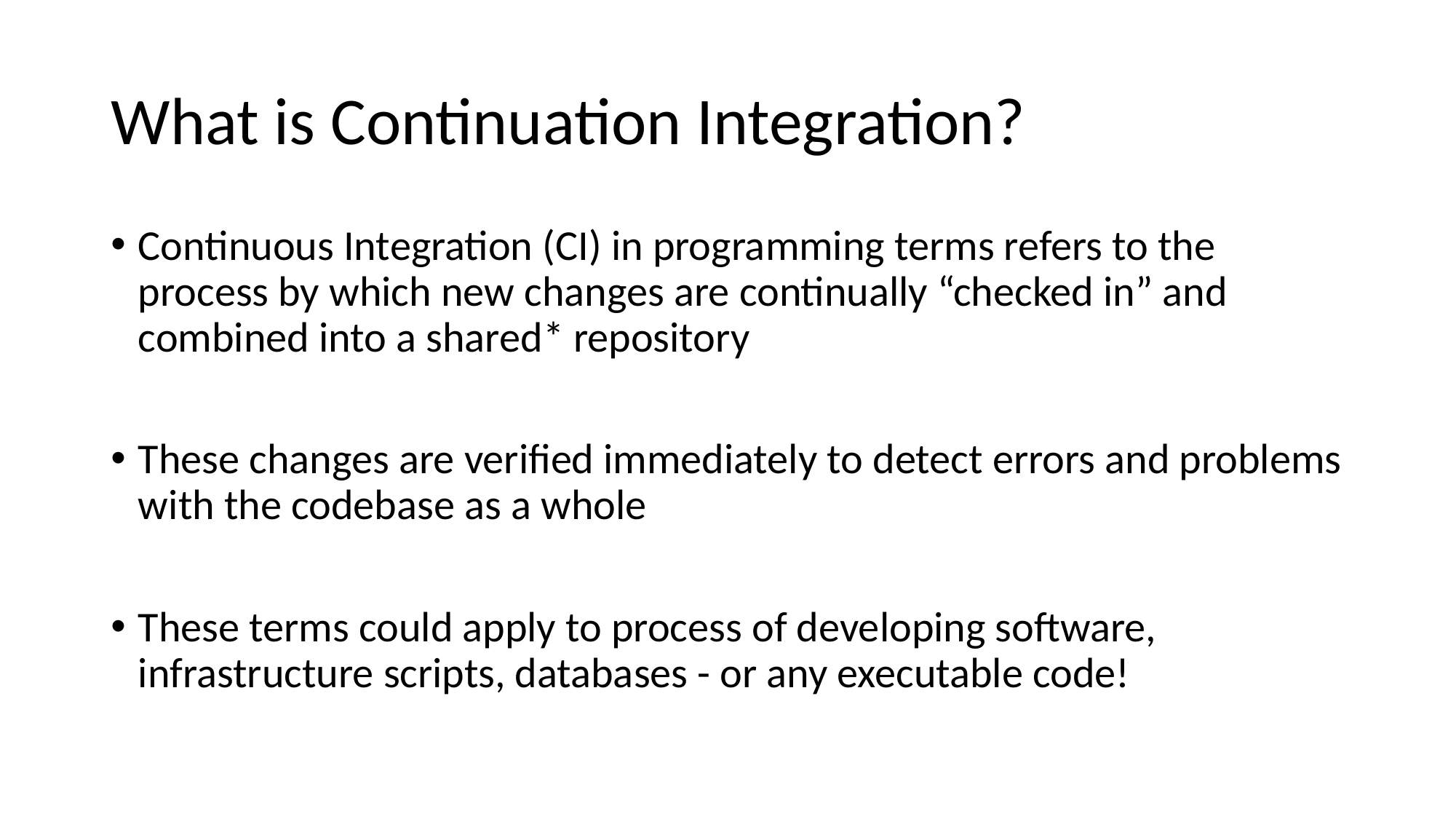

# What is Continuation Integration?
Continuous Integration (CI) in programming terms refers to the process by which new changes are continually “checked in” and combined into a shared* repository

These changes are verified immediately to detect errors and problems with the codebase as a whole

These terms could apply to process of developing software, infrastructure scripts, databases - or any executable code!